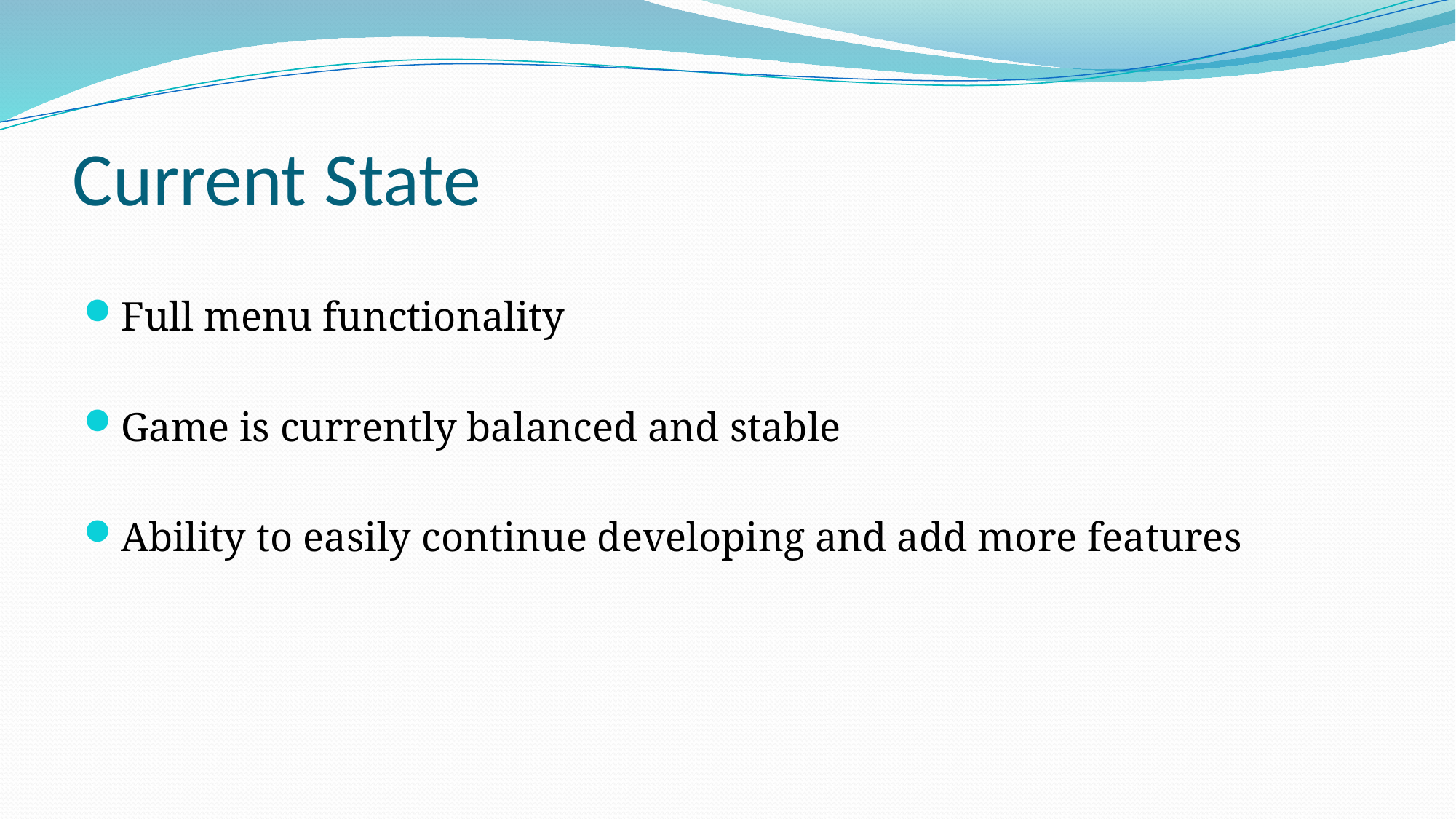

# Current State

Full menu functionality

Game is currently balanced and stable

Ability to easily continue developing and add more features